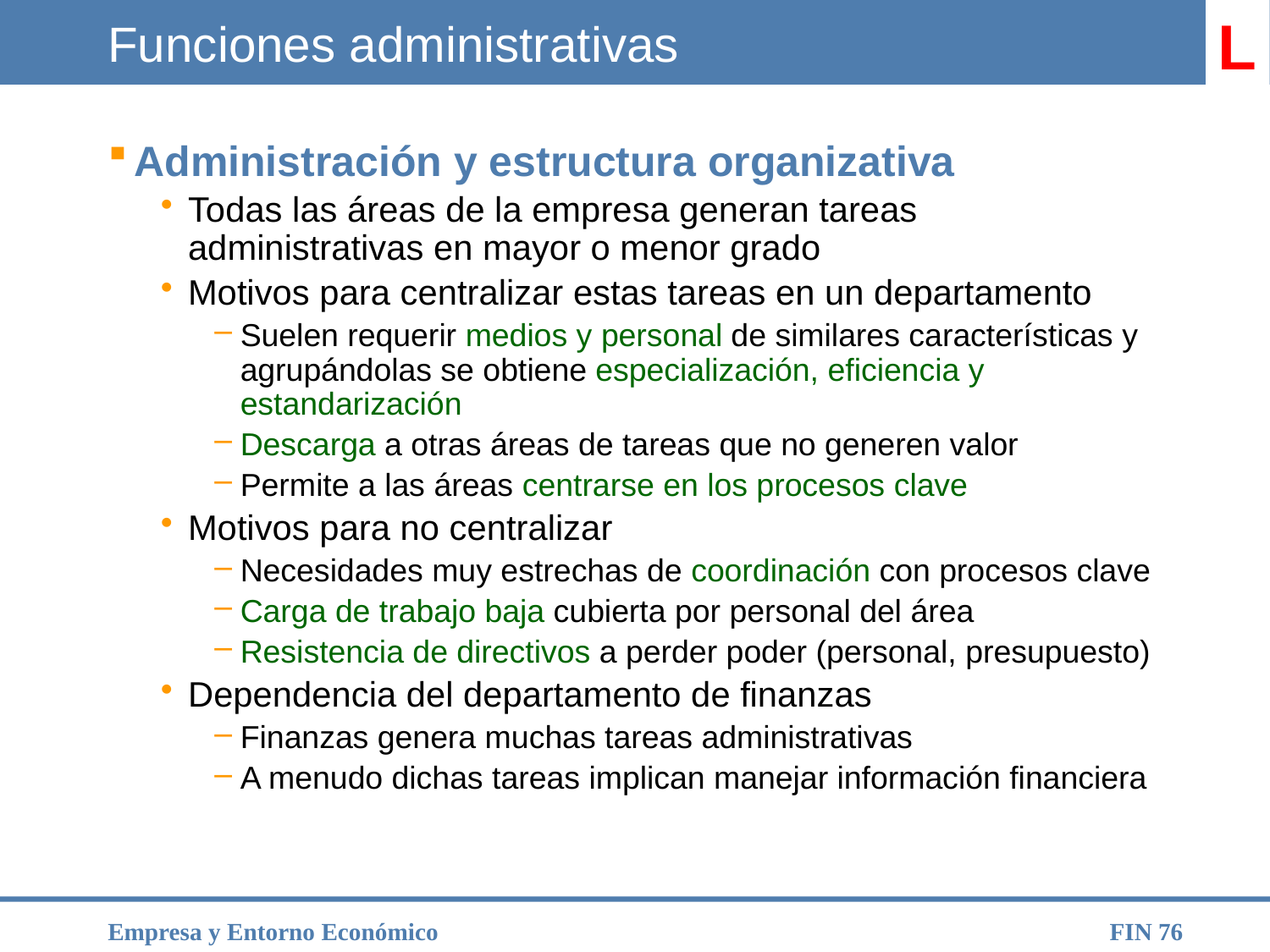

# Funciones administrativas
L
Administración y estructura organizativa
Todas las áreas de la empresa generan tareas administrativas en mayor o menor grado
Motivos para centralizar estas tareas en un departamento
Suelen requerir medios y personal de similares características y agrupándolas se obtiene especialización, eficiencia y estandarización
Descarga a otras áreas de tareas que no generen valor
Permite a las áreas centrarse en los procesos clave
Motivos para no centralizar
Necesidades muy estrechas de coordinación con procesos clave
Carga de trabajo baja cubierta por personal del área
Resistencia de directivos a perder poder (personal, presupuesto)
Dependencia del departamento de finanzas
Finanzas genera muchas tareas administrativas
A menudo dichas tareas implican manejar información financiera